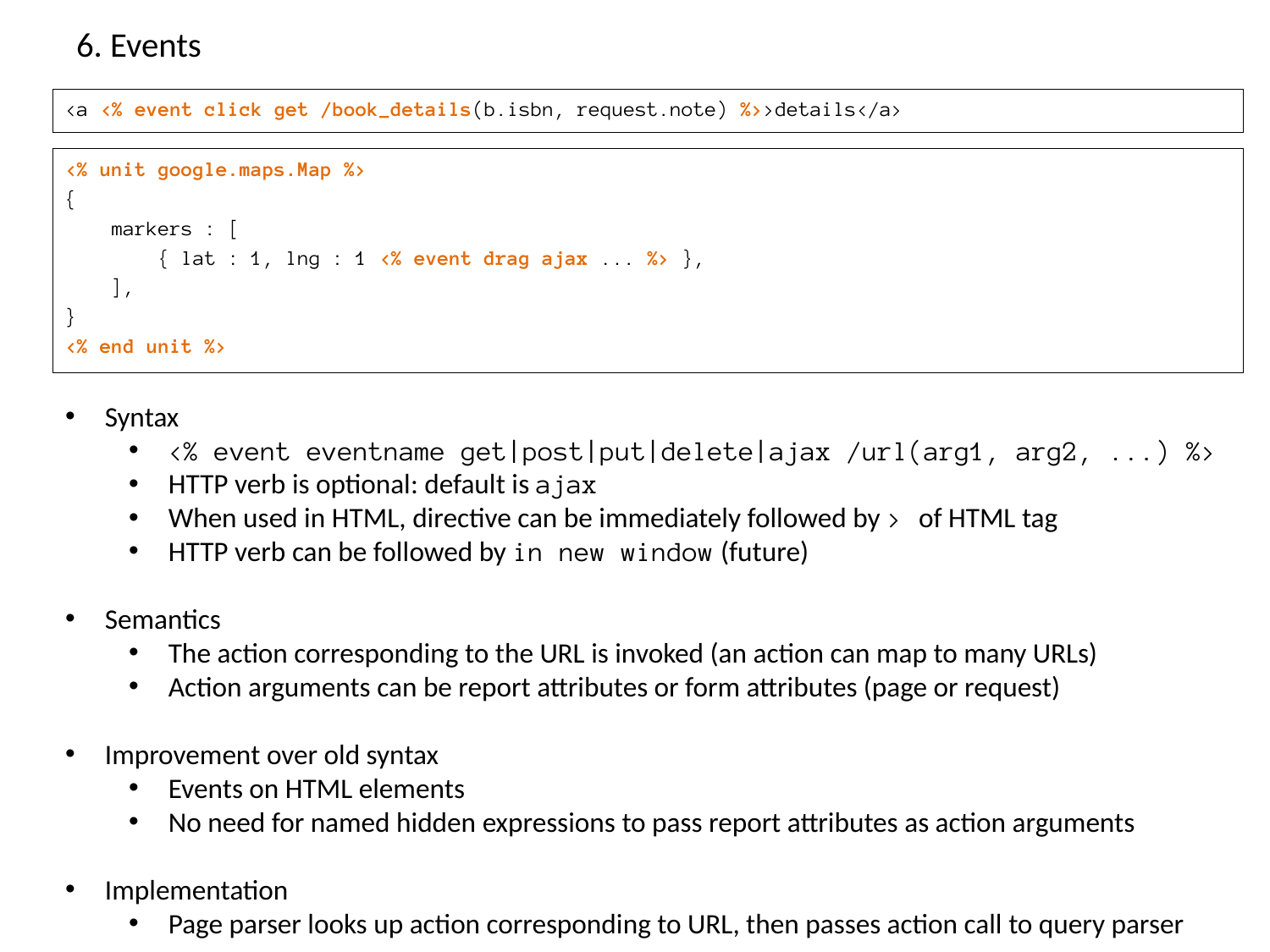

# 6. Events
<a <% event click get /book_details(b.isbn, request.note) %>>details</a>
<% unit google.maps.Map %>
{
    markers : [
        { lat : 1, lng : 1 <% event drag ajax ... %> },
    ],
}
<% end unit %>
Syntax
<% event eventname get|post|put|delete|ajax /url(arg1, arg2, ...) %>
HTTP verb is optional: default is ajax
When used in HTML, directive can be immediately followed by > of HTML tag
HTTP verb can be followed by in new window (future)
Semantics
The action corresponding to the URL is invoked (an action can map to many URLs)
Action arguments can be report attributes or form attributes (page or request)
Improvement over old syntax
Events on HTML elements
No need for named hidden expressions to pass report attributes as action arguments
Implementation
Page parser looks up action corresponding to URL, then passes action call to query parser